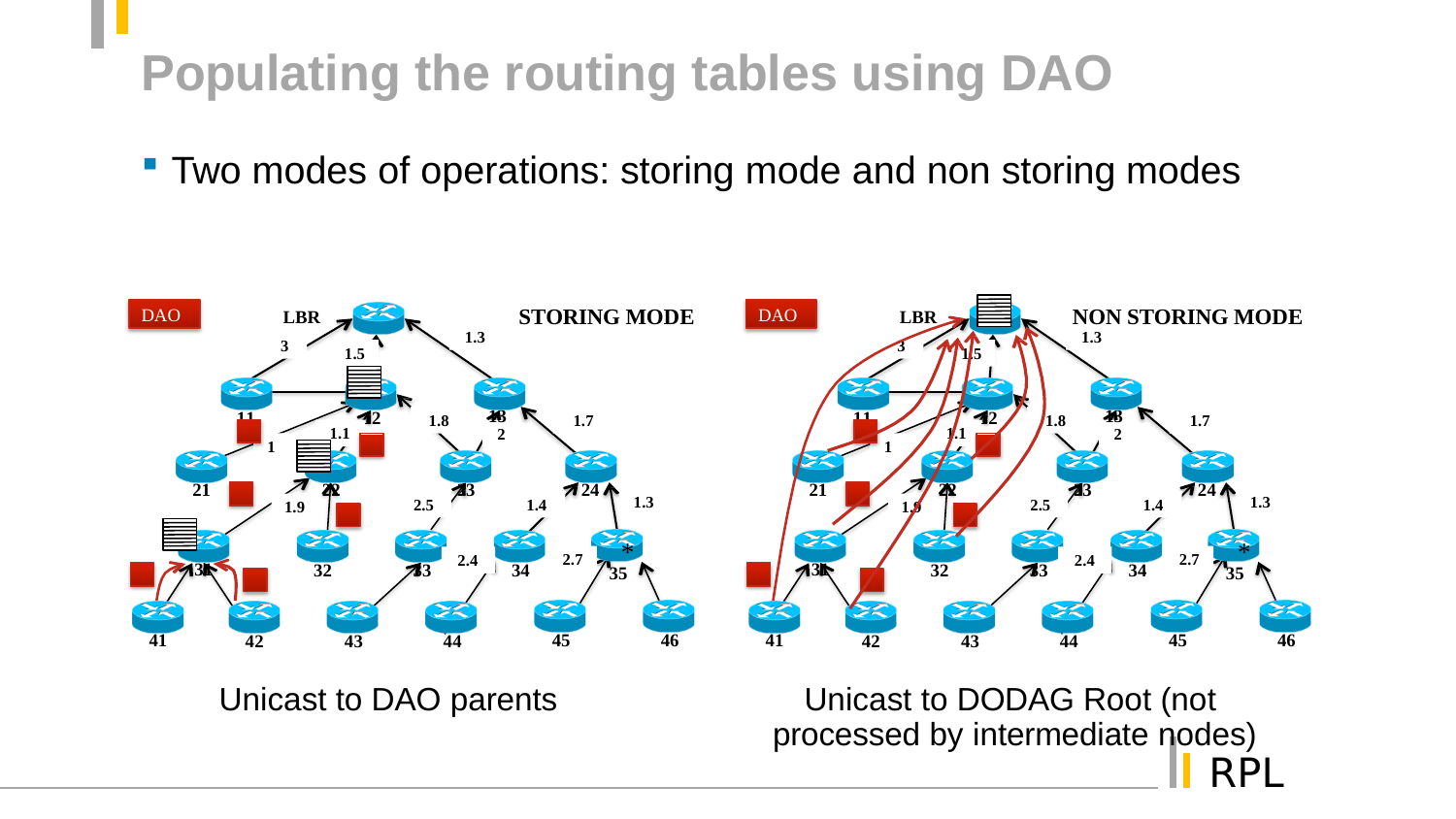

Populating the routing tables using DAO
mssage
Two modes of operations: storing mode and non storing modes

STORING MODE
NON STORING MODE
DAO
DAO

LBR
LBR

1.3
1.3

3
3

1.5
1.5

13
13
11
12
11
12

1.8
1.7
1.8
1.7

1.1
1.1
2
2

1
1

21
21
22
23
24
22
23
24

1.3
1.3

2.5
1.4
2.5
1.4
1.9
1.9

*
35
*
35

2.7
2.7
2.4
2.4

31
31

34
34
32
33
32
33

41
45
46
41
45
46
44
44
42
43
42
43
Unicast to DAO parents
Unicast to DODAG Root (not processed by intermediate nodes)